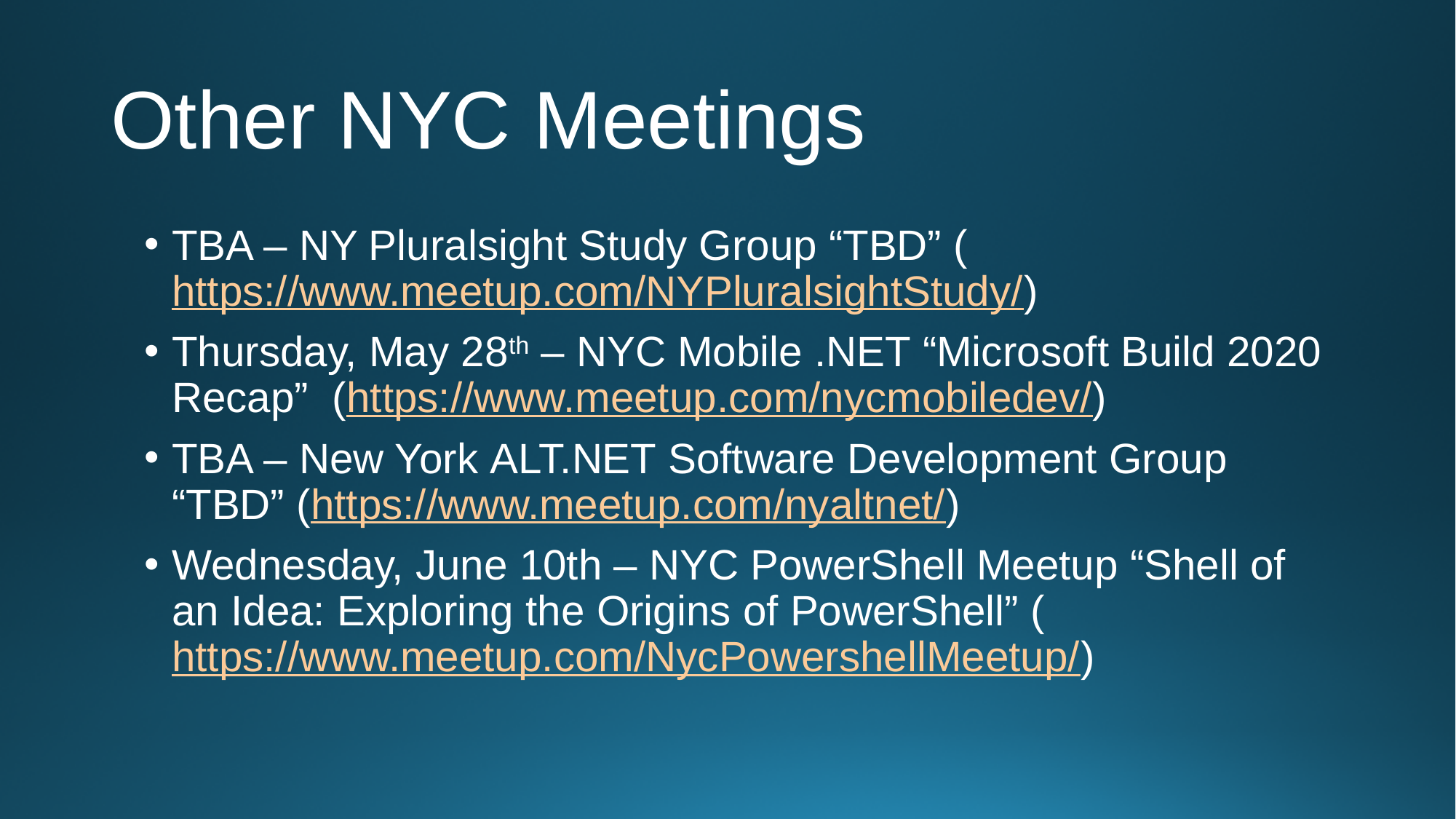

# Other NYC Meetings
TBA – NY Pluralsight Study Group “TBD” (https://www.meetup.com/NYPluralsightStudy/)
Thursday, May 28th – NYC Mobile .NET “Microsoft Build 2020 Recap”  (https://www.meetup.com/nycmobiledev/)
TBA – New York ALT.NET Software Development Group “TBD” (https://www.meetup.com/nyaltnet/)
Wednesday, June 10th – NYC PowerShell Meetup “Shell of an Idea: Exploring the Origins of PowerShell” (https://www.meetup.com/NycPowershellMeetup/)